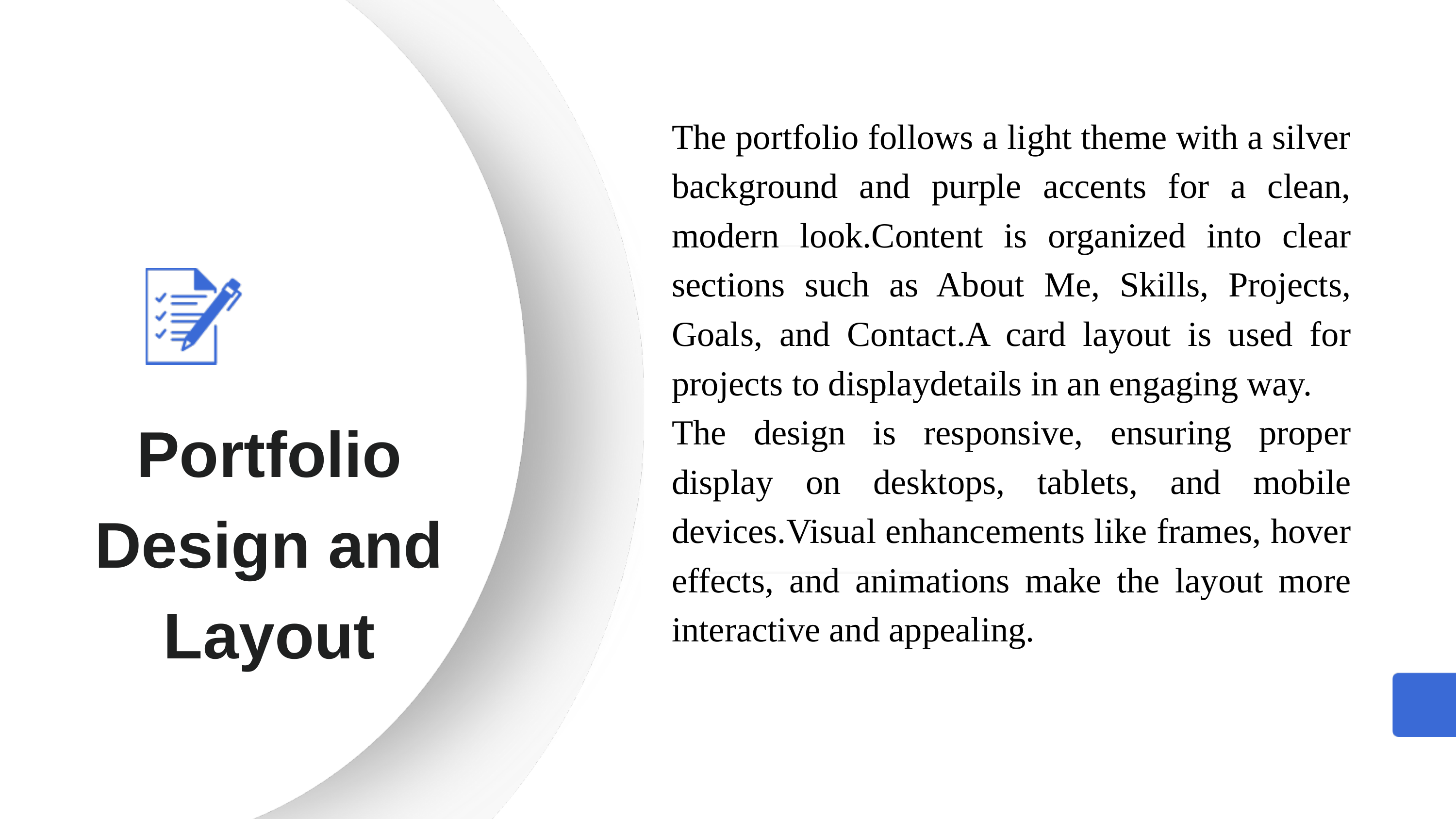

The portfolio follows a light theme with a silver background and purple accents for a clean, modern look.Content is organized into clear sections such as About Me, Skills, Projects, Goals, and Contact.A card layout is used for projects to displaydetails in an engaging way.
The design is responsive, ensuring proper display on desktops, tablets, and mobile devices.Visual enhancements like frames, hover effects, and animations make the layout more interactive and appealing.

Portfolio Design and Layout